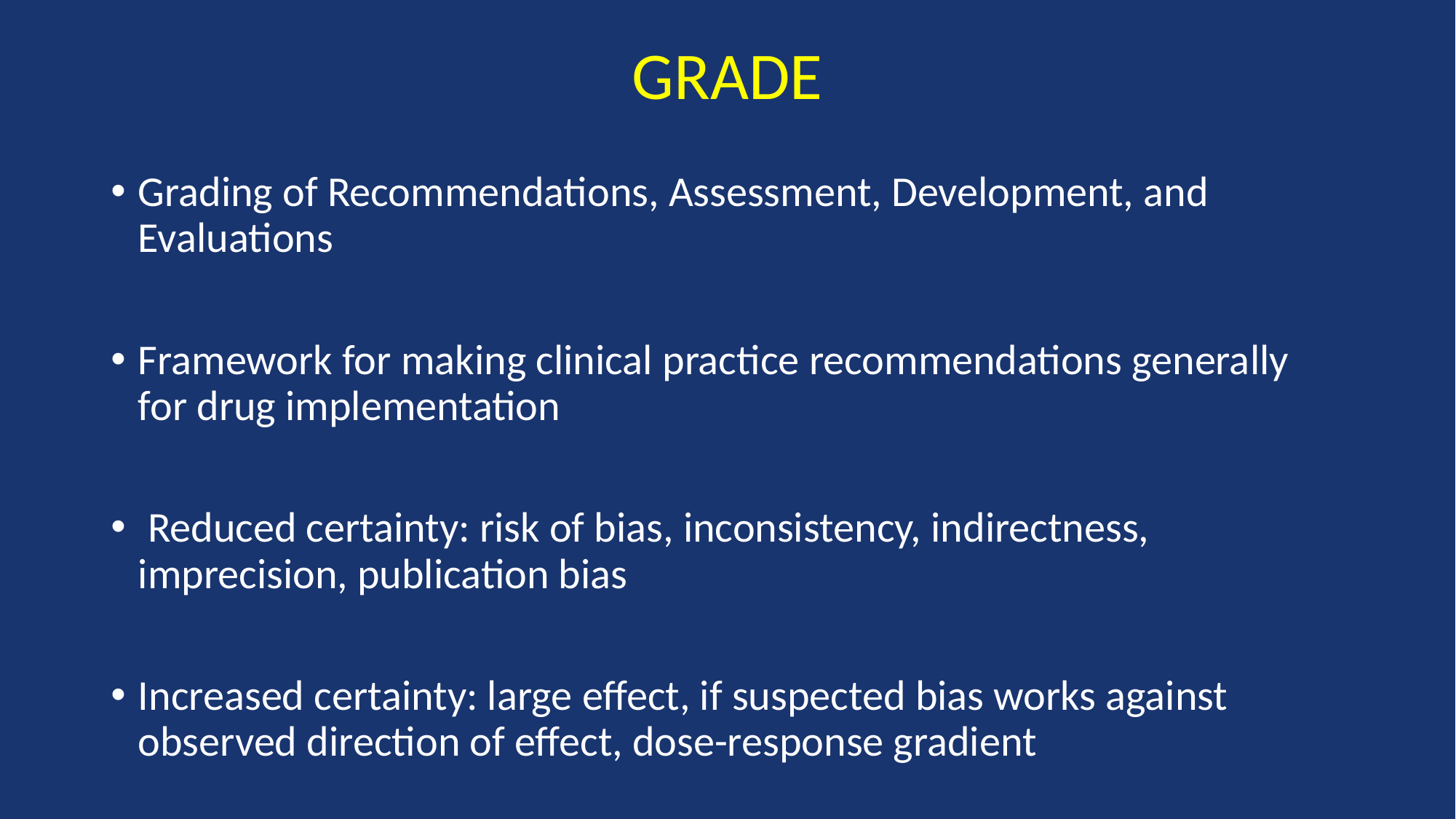

# GRADE
Grading of Recommendations, Assessment, Development, and Evaluations

Framework for making clinical practice recommendations generally for drug implementation

 Reduced certainty: risk of bias, inconsistency, indirectness, imprecision, publication bias

Increased certainty: large effect, if suspected bias works against observed direction of effect, dose-response gradient